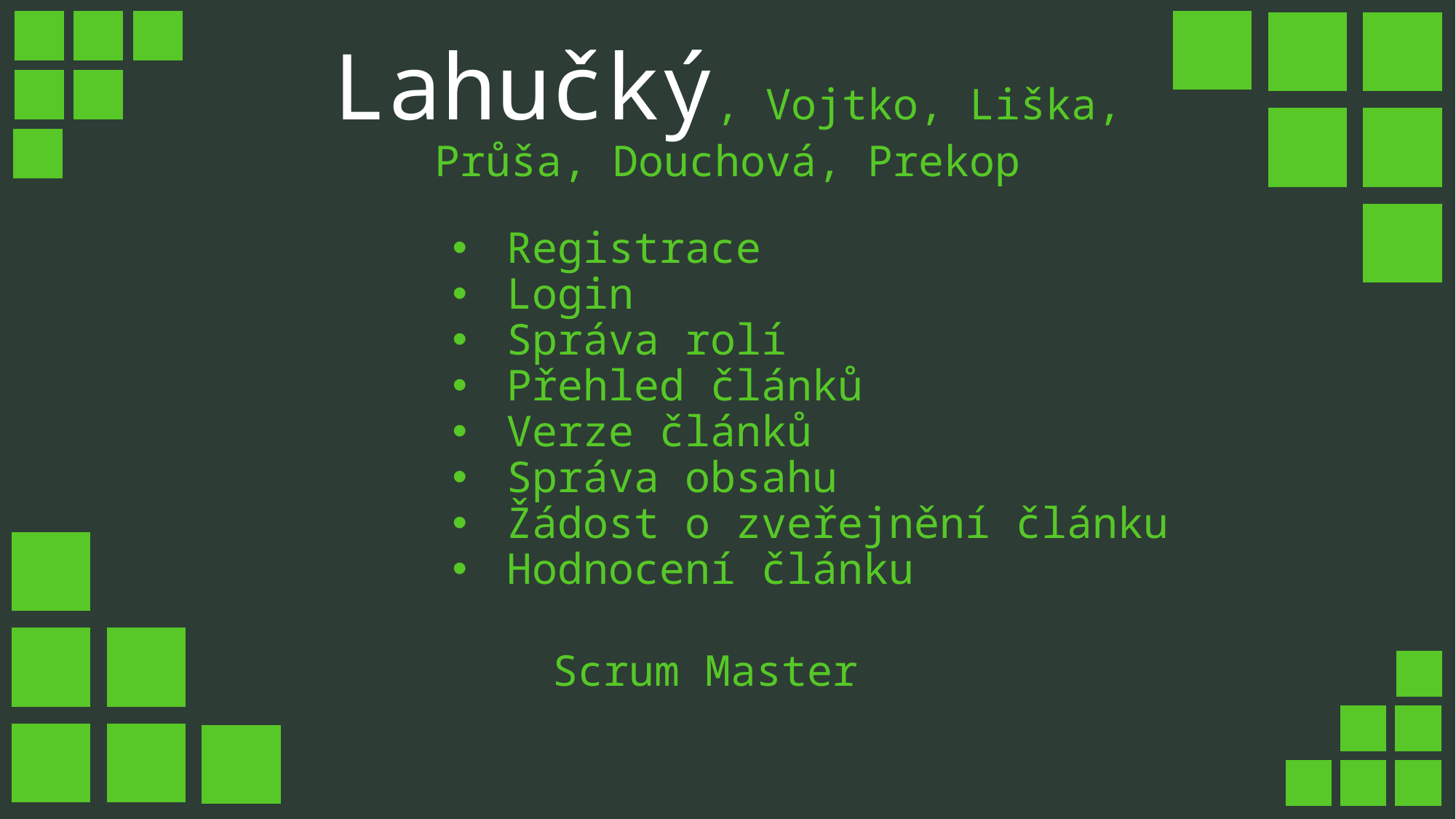

Lahučký, Vojtko, Liška,
Průša, Douchová, Prekop

Registrace
Login
Správa rolí
Přehled článků
Verze článků
Správa obsahu
Žádost o zveřejnění článku
Hodnocení článku

Scrum Master